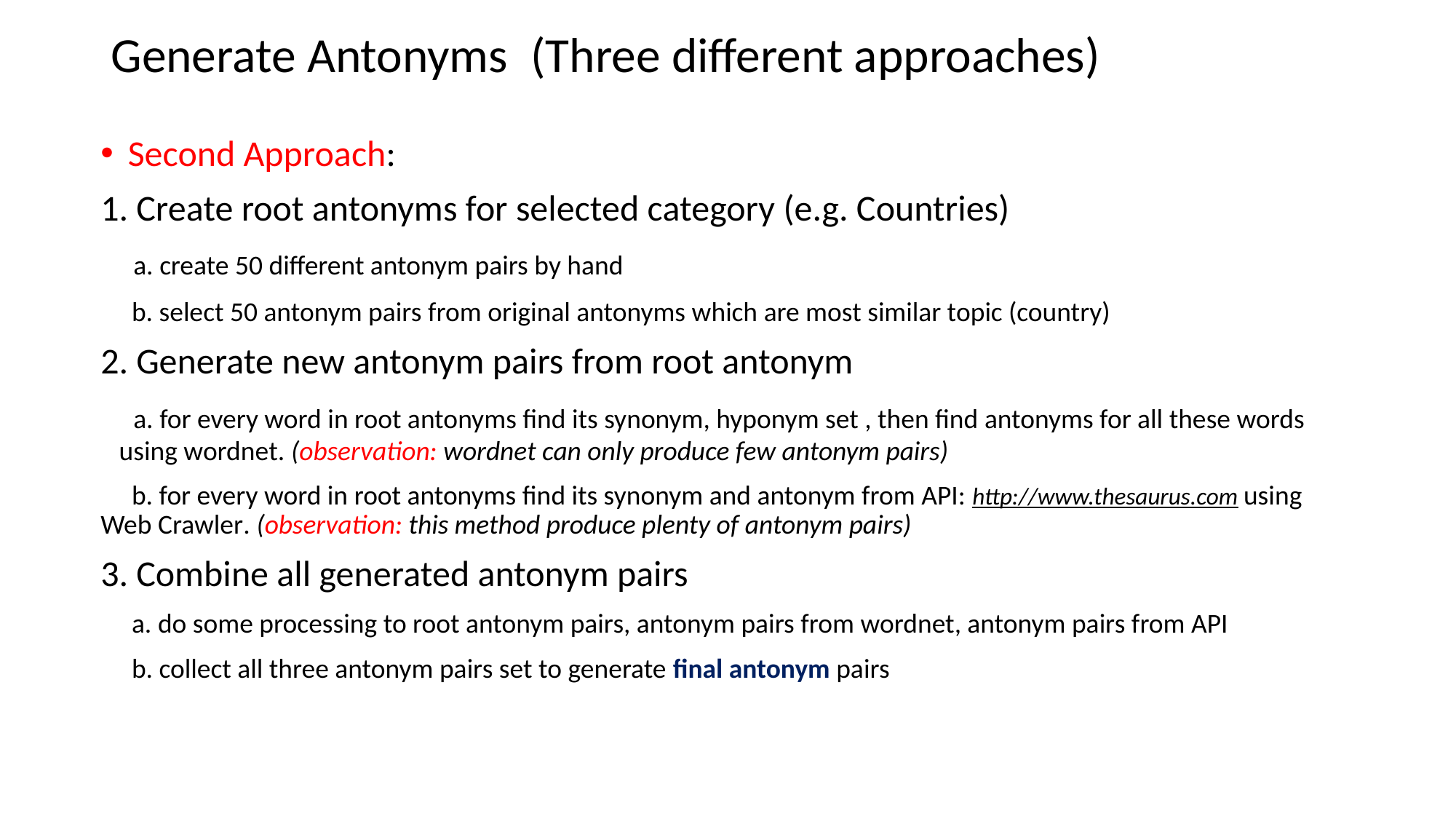

# Generate Antonyms  (Three different approaches)
Second Approach:
1. Create root antonyms for selected category (e.g. Countries)
    a. create 50 different antonym pairs by hand
     b. select 50 antonym pairs from original antonyms which are most similar topic (country)
2. Generate new antonym pairs from root antonym
    a. for every word in root antonyms find its synonym, hyponym set , then find antonyms for all these words        using wordnet. (observation: wordnet can only produce few antonym pairs)
     b. for every word in root antonyms find its synonym and antonym from API: http://www.thesaurus.com using   Web Crawler. (observation: this method produce plenty of antonym pairs)
3. Combine all generated antonym pairs
     a. do some processing to root antonym pairs, antonym pairs from wordnet, antonym pairs from API
     b. collect all three antonym pairs set to generate final antonym pairs